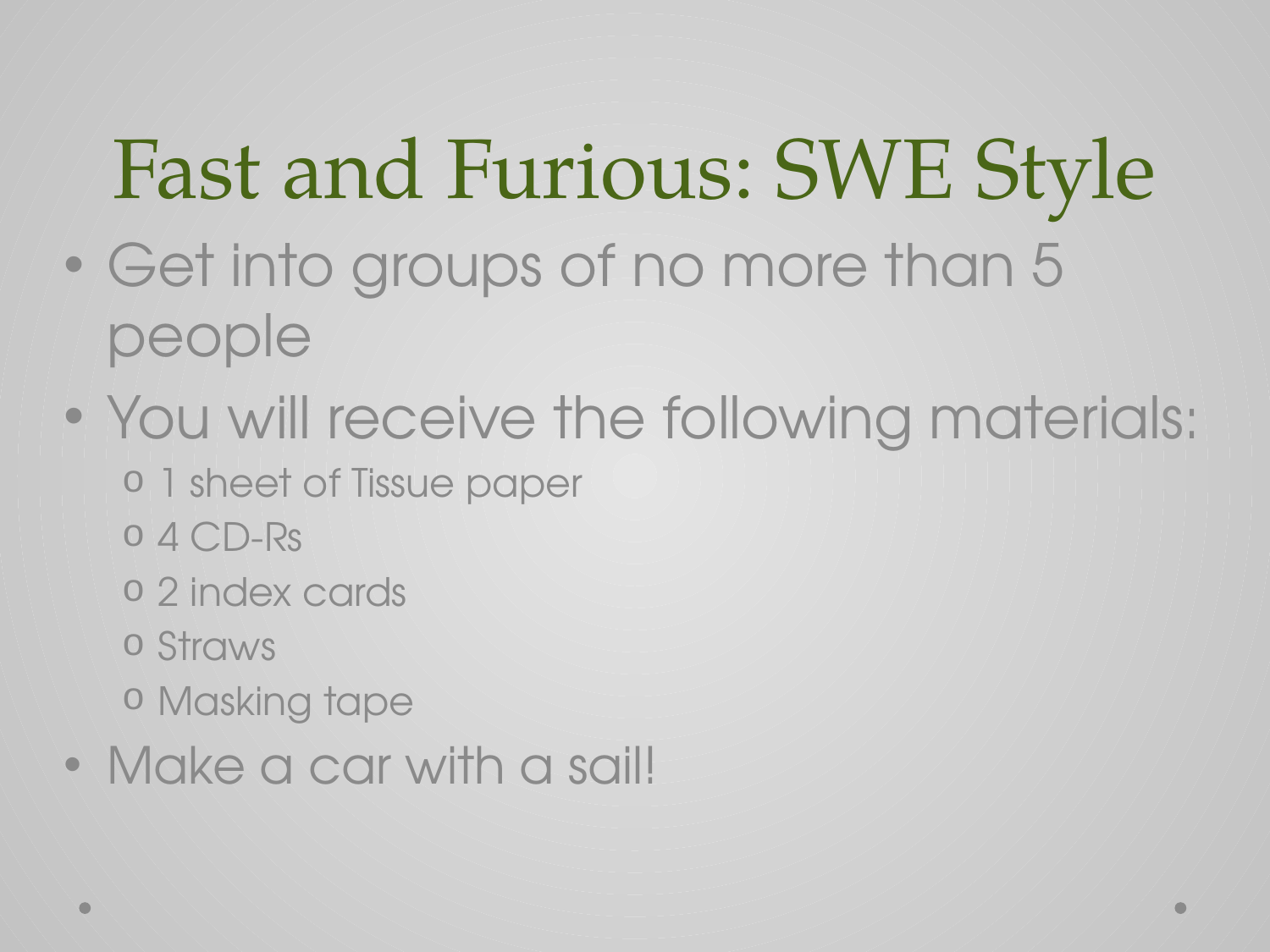

# Fast and Furious: SWE Style
Get into groups of no more than 5 people
You will receive the following materials:
1 sheet of Tissue paper
4 CD-Rs
2 index cards
Straws
Masking tape
Make a car with a sail!